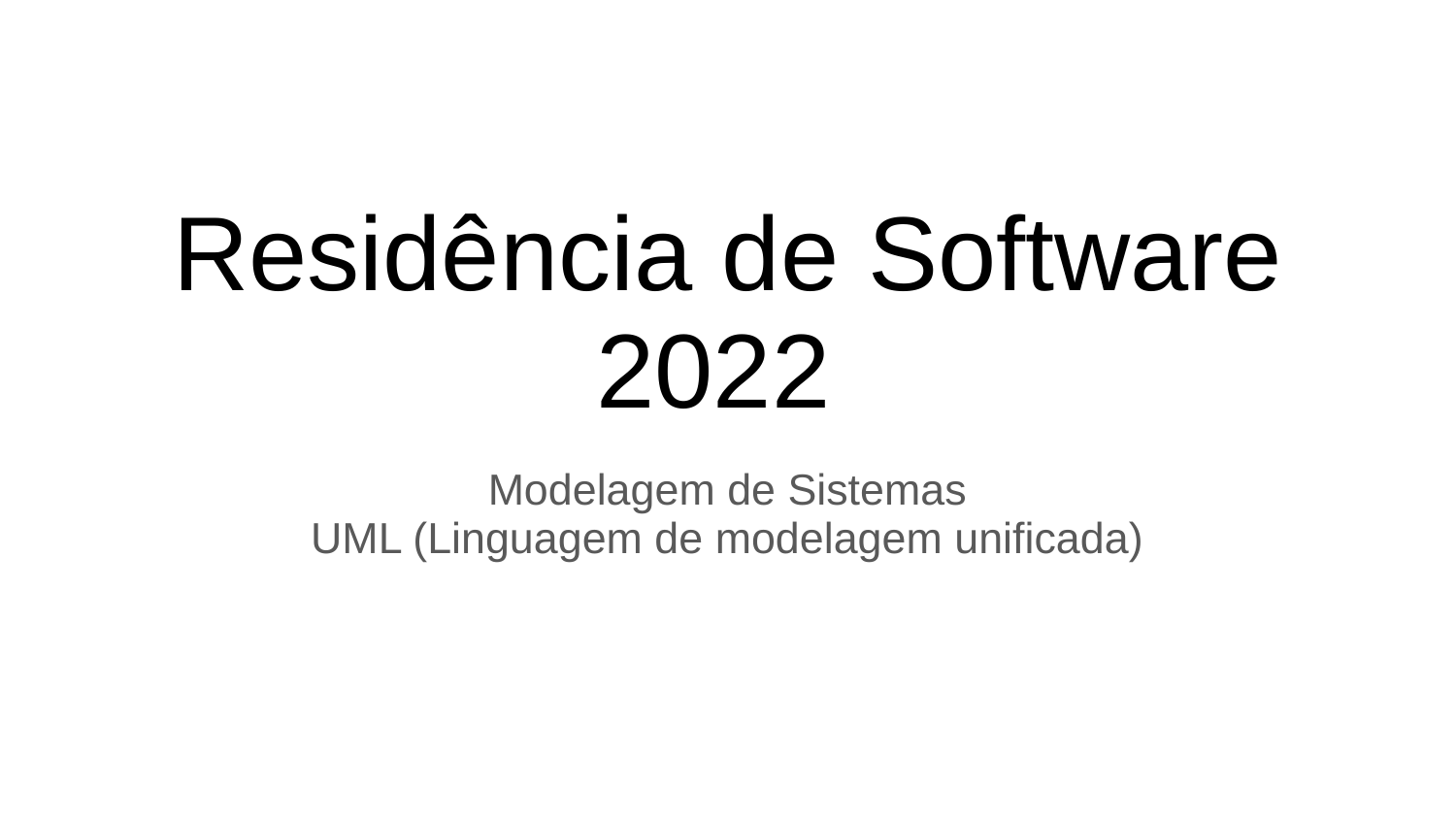

# Residência de Software 2022
Modelagem de Sistemas
UML (Linguagem de modelagem unificada)